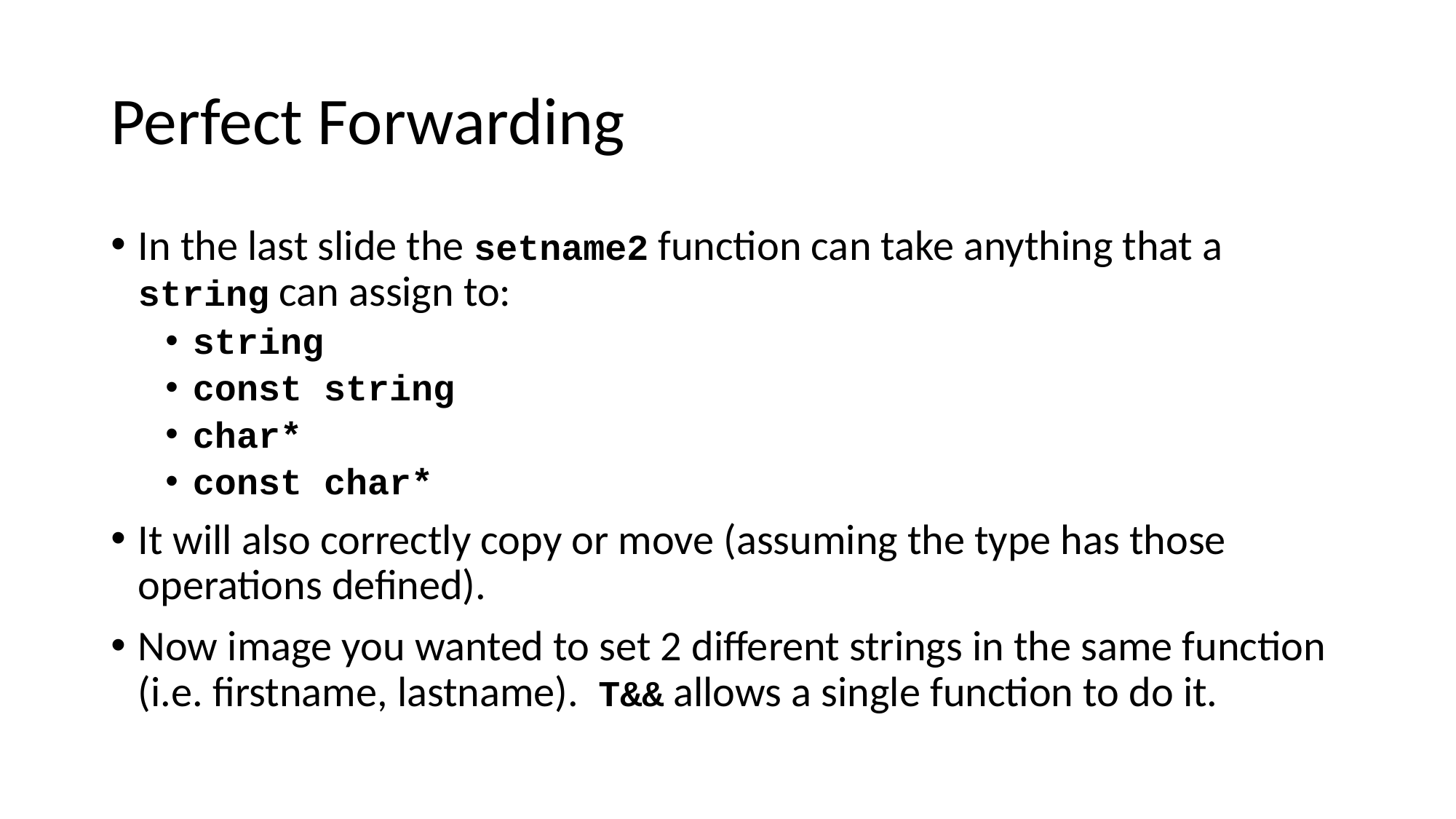

# Perfect Forwarding
In the last slide the setname2 function can take anything that a string can assign to:
string
const string
char*
const char*
It will also correctly copy or move (assuming the type has those operations defined).
Now image you wanted to set 2 different strings in the same function (i.e. firstname, lastname).  T&& allows a single function to do it.